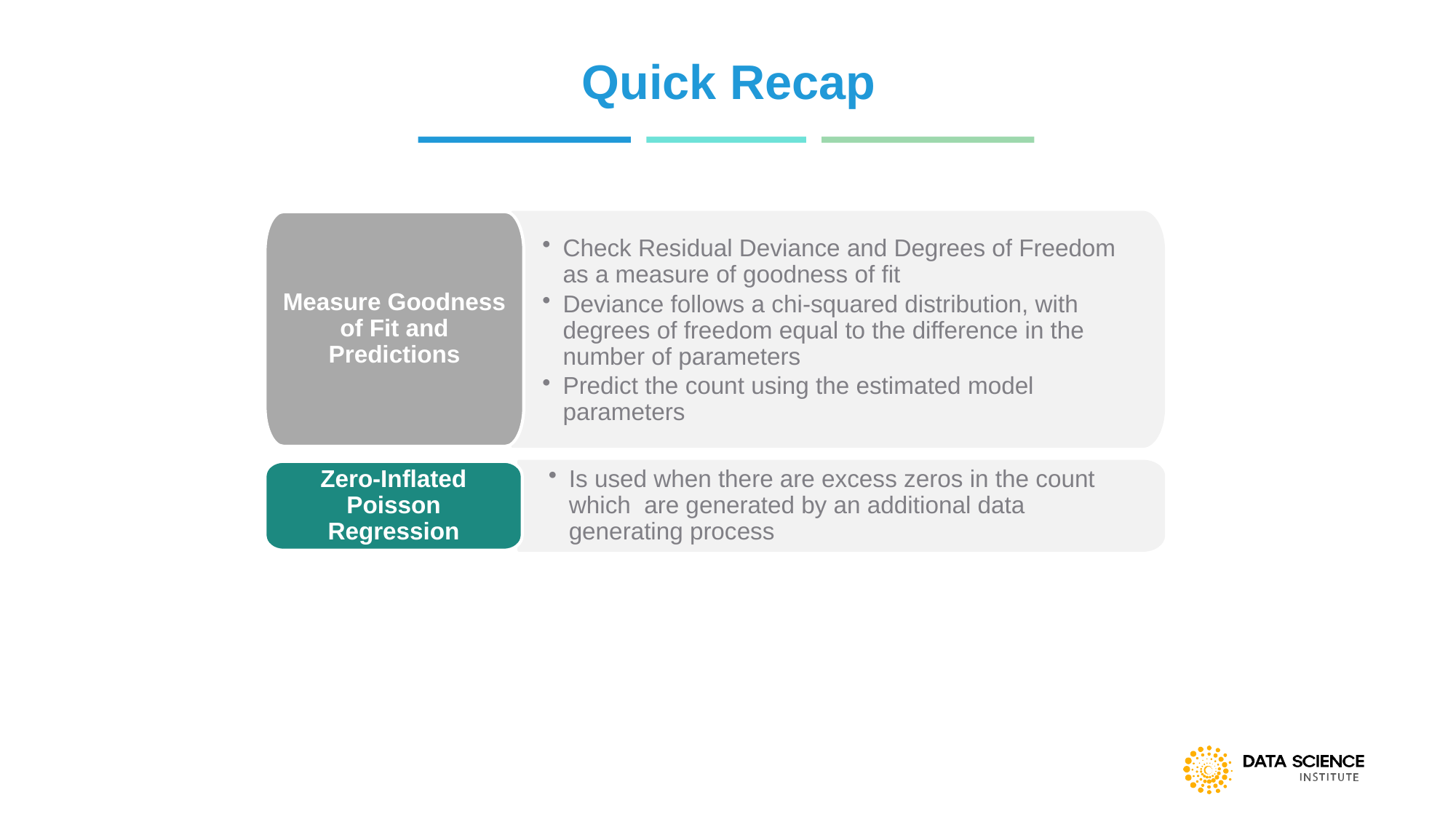

Quick Recap

Measure Goodness of Fit and Predictions

Check Residual Deviance and Degrees of Freedom as a measure of goodness of fit
Deviance follows a chi-squared distribution, with degrees of freedom equal to the difference in the number of parameters
Predict the count using the estimated model parameters

Zero-Inflated Poisson Regression
Is used when there are excess zeros in the count which  are generated by an additional data generating process